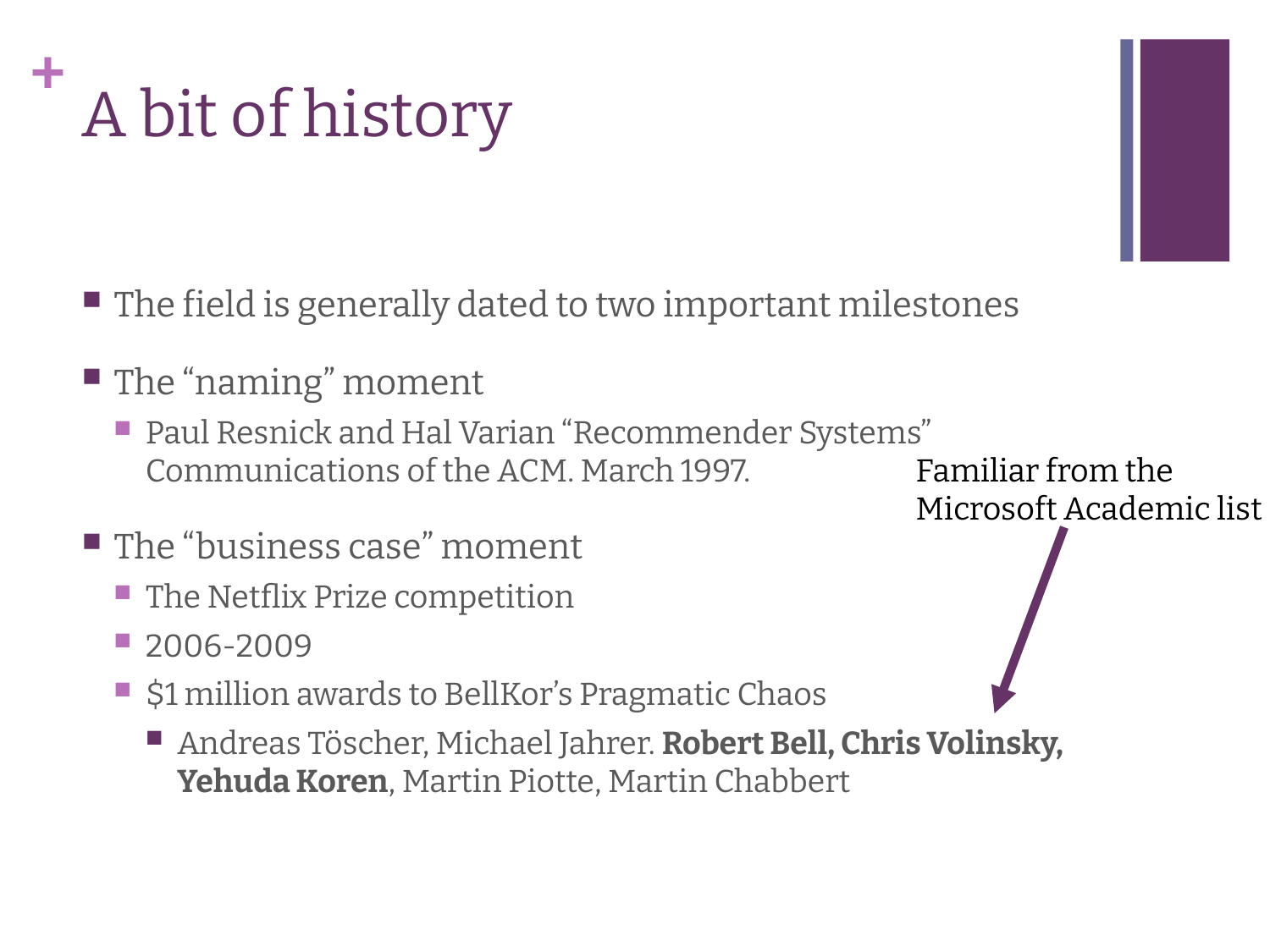

# A bit of history
The field is generally dated to two important milestones
The “naming” moment
Paul Resnick and Hal Varian “Recommender Systems” Communications of the ACM. March 1997.
The “business case” moment
The Netflix Prize competition
2006-2009
$1 million awards to BellKor’s Pragmatic Chaos
Andreas Töscher, Michael Jahrer. Robert Bell, Chris Volinsky, Yehuda Koren, Martin Piotte, Martin Chabbert
Familiar from the Microsoft Academic list